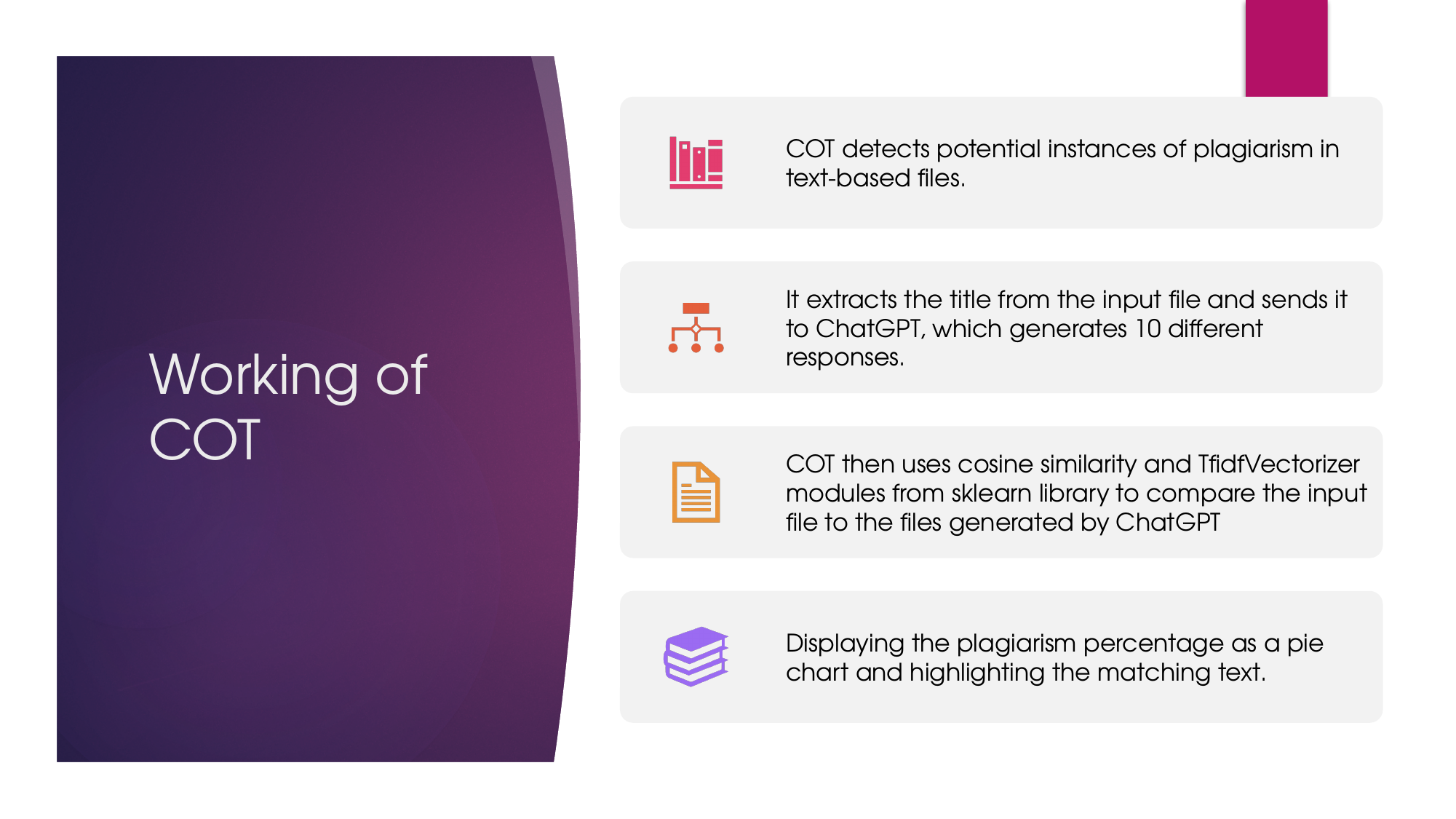

COT detects potential instances of plagiarism in text-based files.
It extracts the title from the input file and sends it to ChatGPT, which generates 10 different responses.
COT then uses cosine similarity and TfidfVectorizer modules from sklearn library to compare the input file to the files generated by ChatGPT
Displaying the plagiarism percentage as a pie chart and highlighting the matching text.
# Working of COT